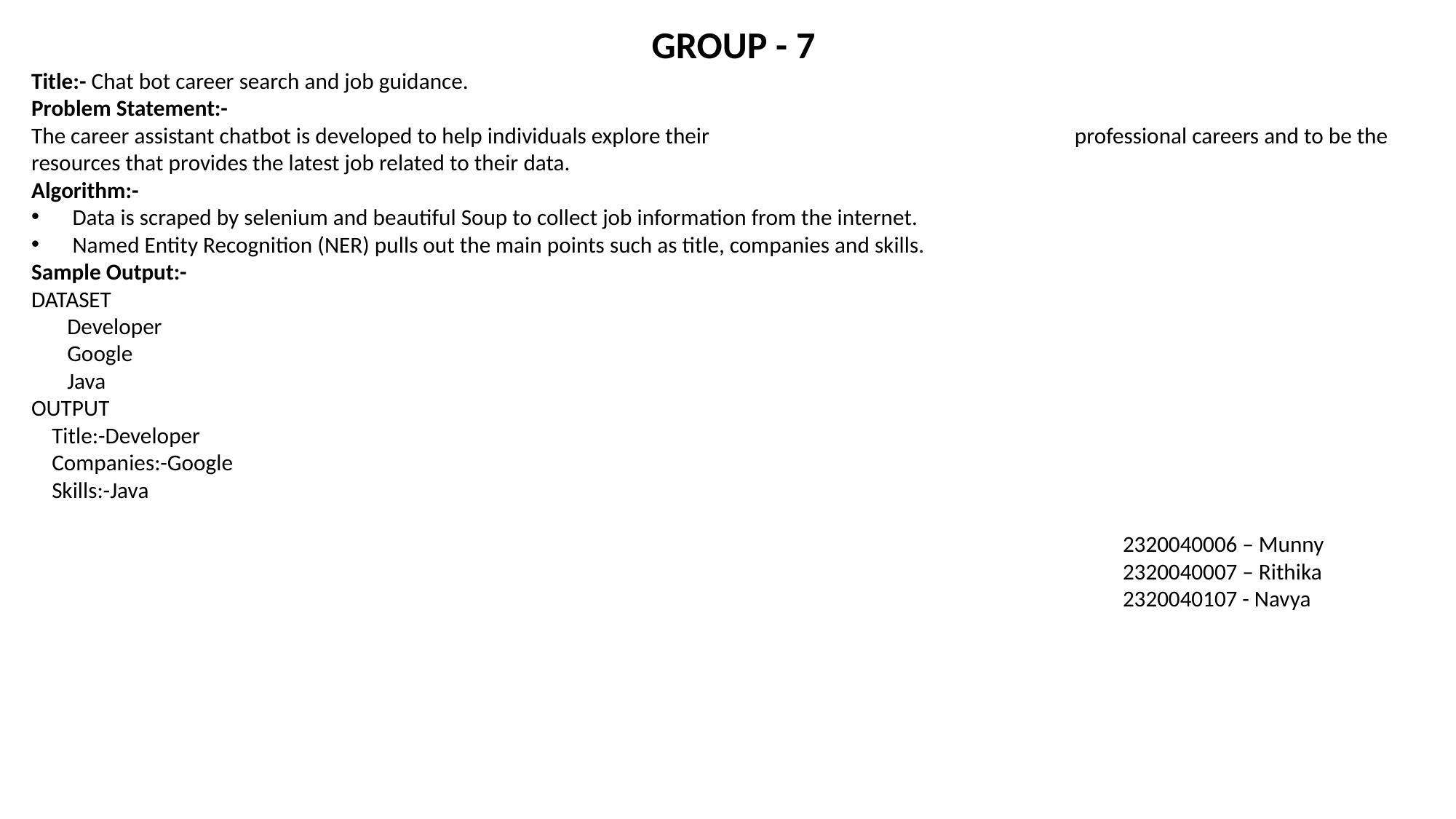

GROUP - 7
Title:- Chat bot career search and job guidance.
Problem Statement:-
The career assistant chatbot is developed to help individuals explore their 			            professional careers and to be the resources that provides the latest job related to their data.
Algorithm:-
Data is scraped by selenium and beautiful Soup to collect job information from the internet.
Named Entity Recognition (NER) pulls out the main points such as title, companies and skills.
Sample Output:-
DATASET
       Developer
       Google
       Java
OUTPUT
    Title:-Developer
    Companies:-Google
    Skills:-Java

										2320040006 – Munny
										2320040007 – Rithika
										2320040107 - Navya